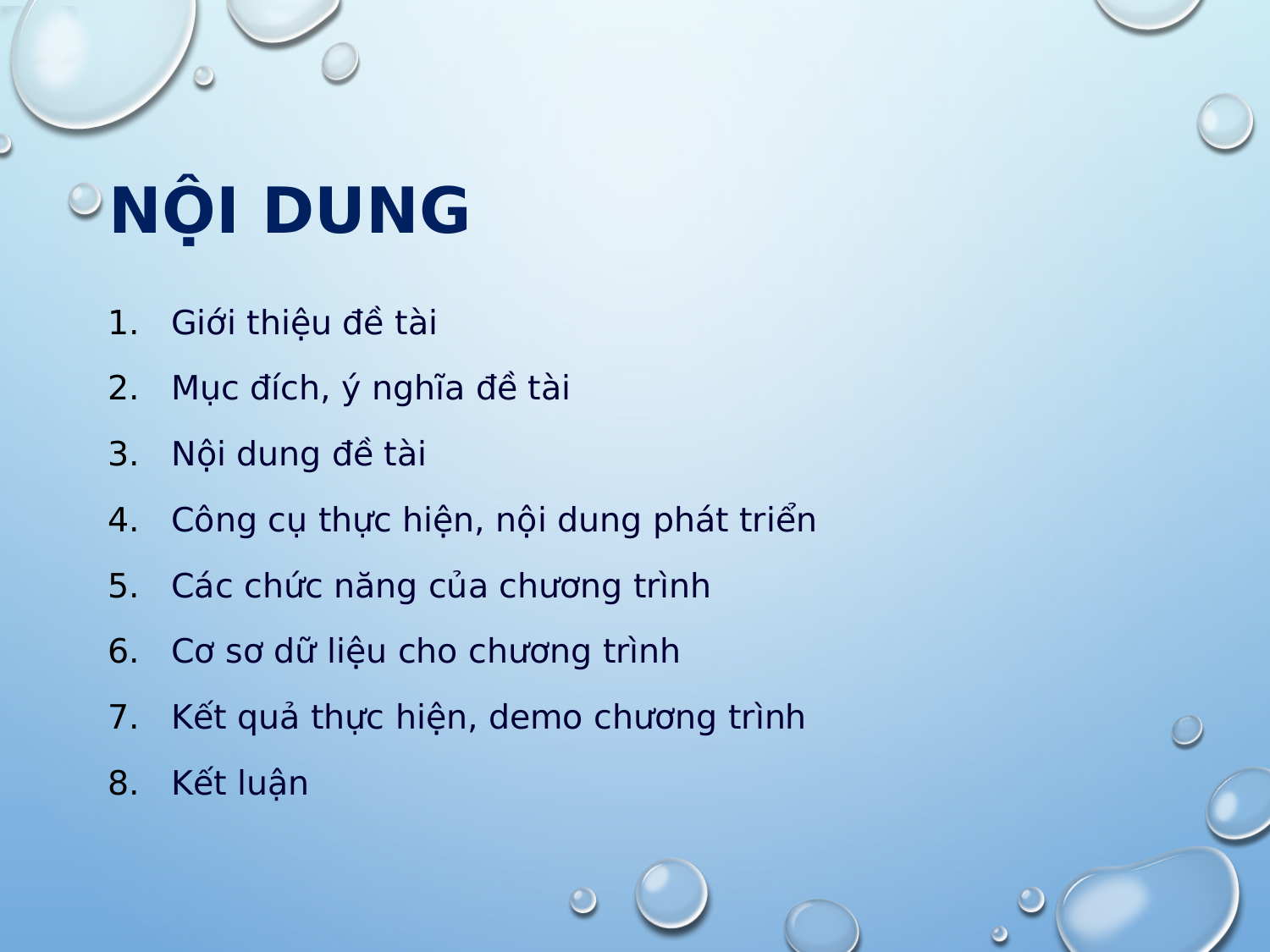

# NộI dung
Giới thiệu đề tài
Mục đích, ý nghĩa đề tài
Nội dung đề tài
Công cụ thực hiện, nội dung phát triển
Các chức năng của chương trình
Cơ sơ dữ liệu cho chương trình
Kết quả thực hiện, demo chương trình
Kết luận